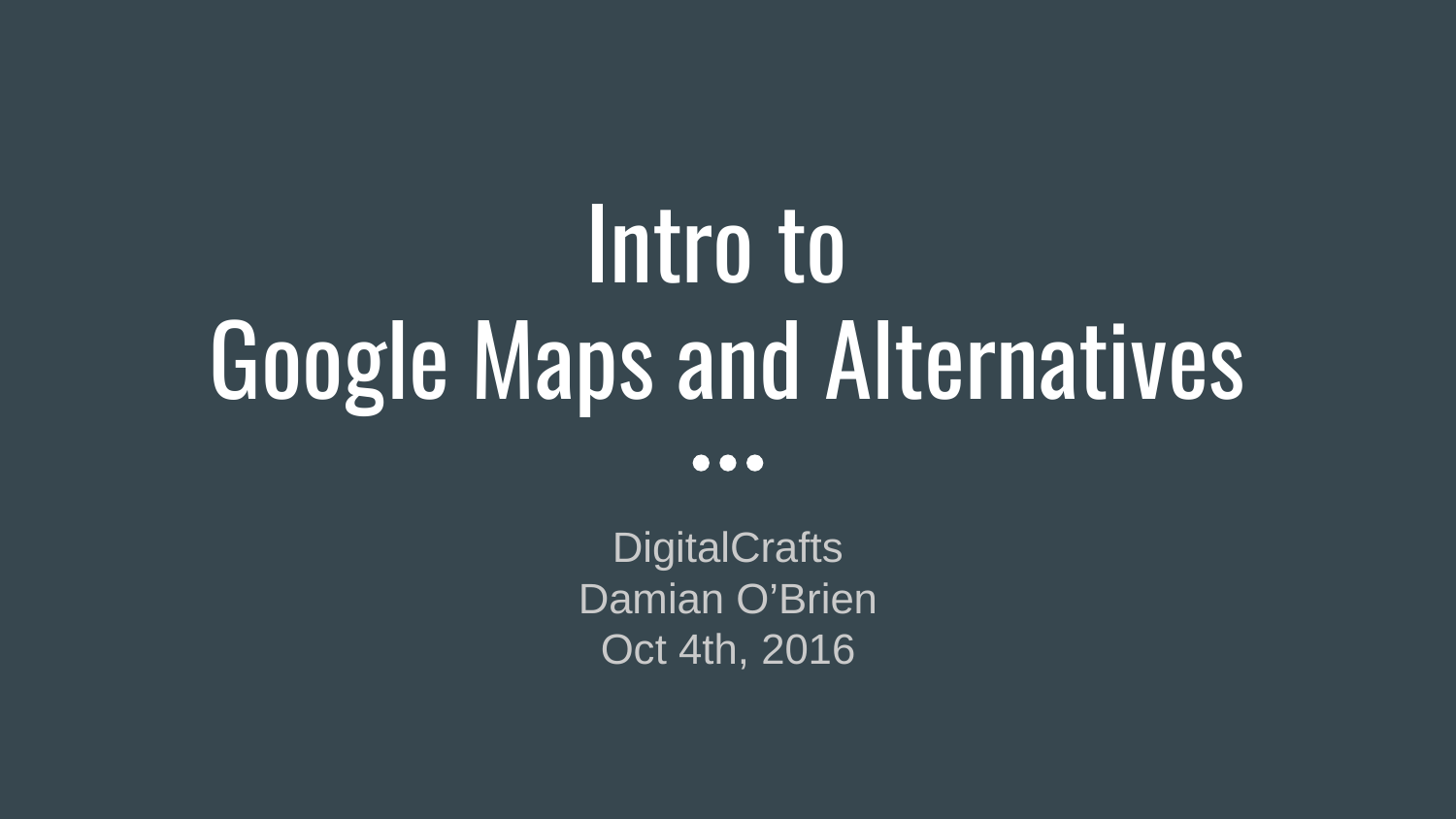

# Intro to
Google Maps and Alternatives
DigitalCrafts
Damian O’Brien
Oct 4th, 2016